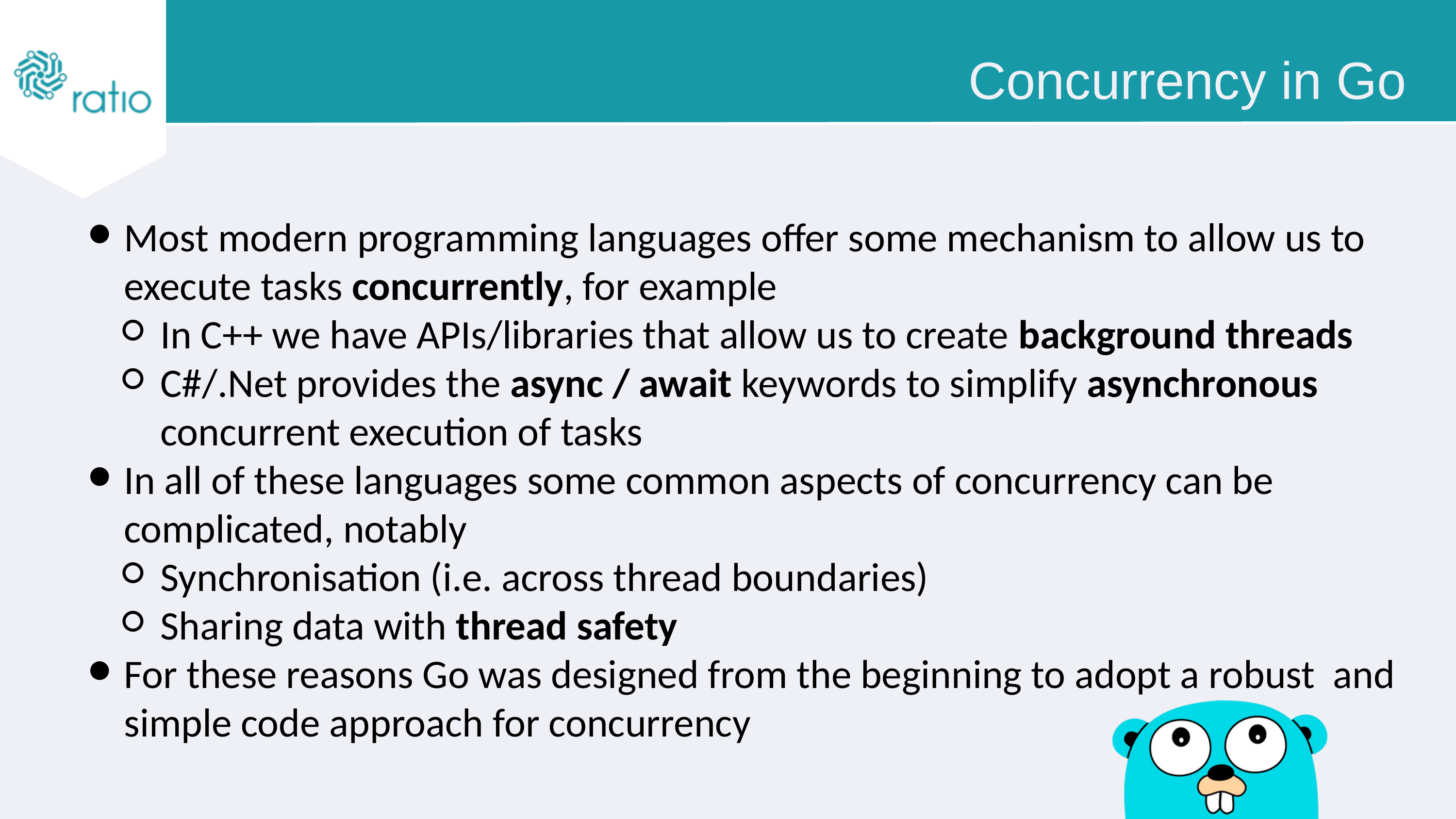

Concurrency in Go

Most modern programming languages offer some mechanism to allow us to execute tasks concurrently, for example
In C++ we have APIs/libraries that allow us to create background threads
C#/.Net provides the async / await keywords to simplify asynchronous concurrent execution of tasks
In all of these languages some common aspects of concurrency can be complicated, notably
Synchronisation (i.e. across thread boundaries)
Sharing data with thread safety
For these reasons Go was designed from the beginning to adopt a robust  and simple code approach for concurrency